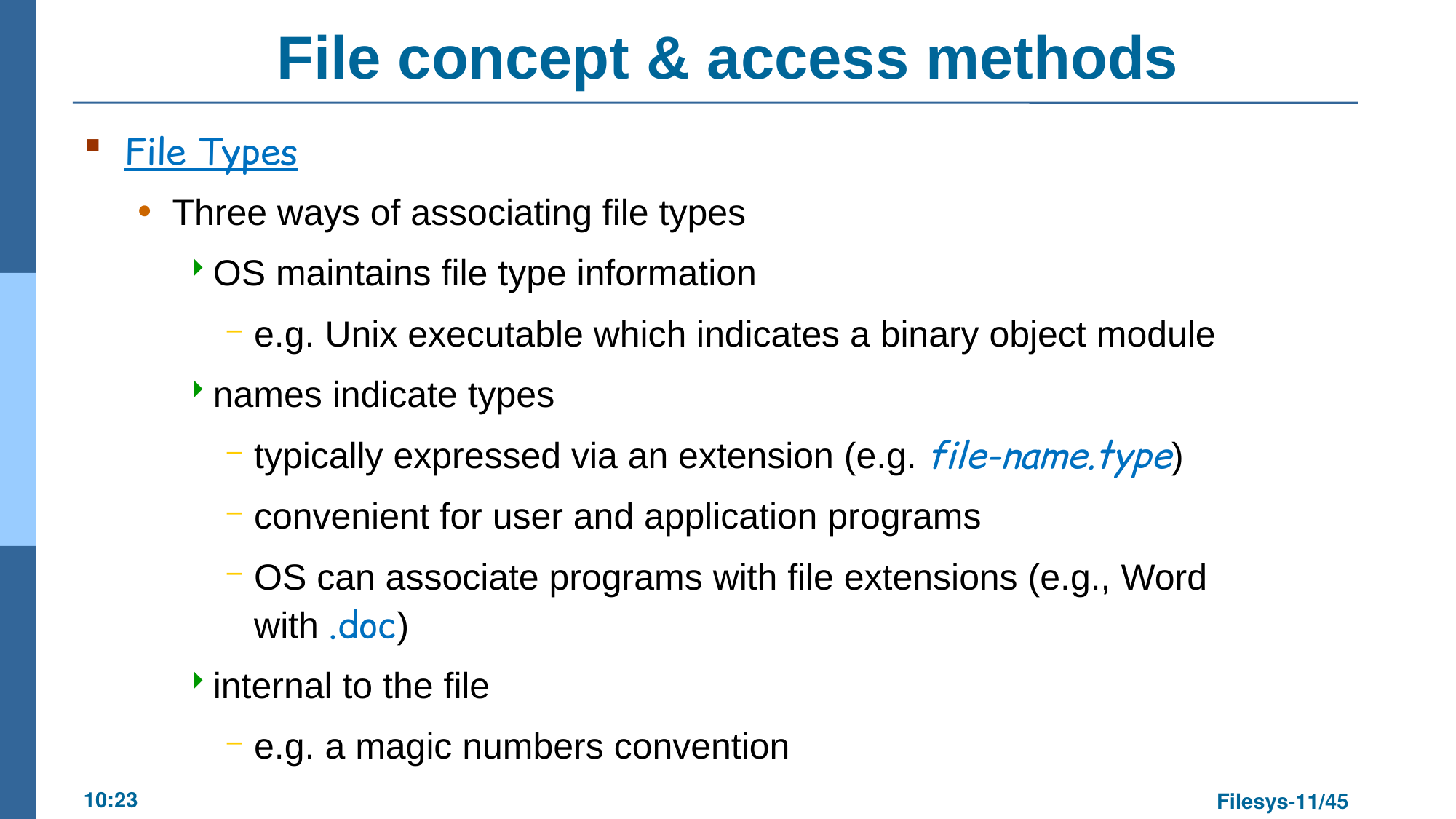

# File concept & access methods
File Types
Three ways of associating file types
OS maintains file type information
e.g. Unix executable which indicates a binary object module
names indicate types
typically expressed via an extension (e.g. file-name.type)
convenient for user and application programs
OS can associate programs with file extensions (e.g., Word with .doc)
internal to the file
e.g. a magic numbers convention